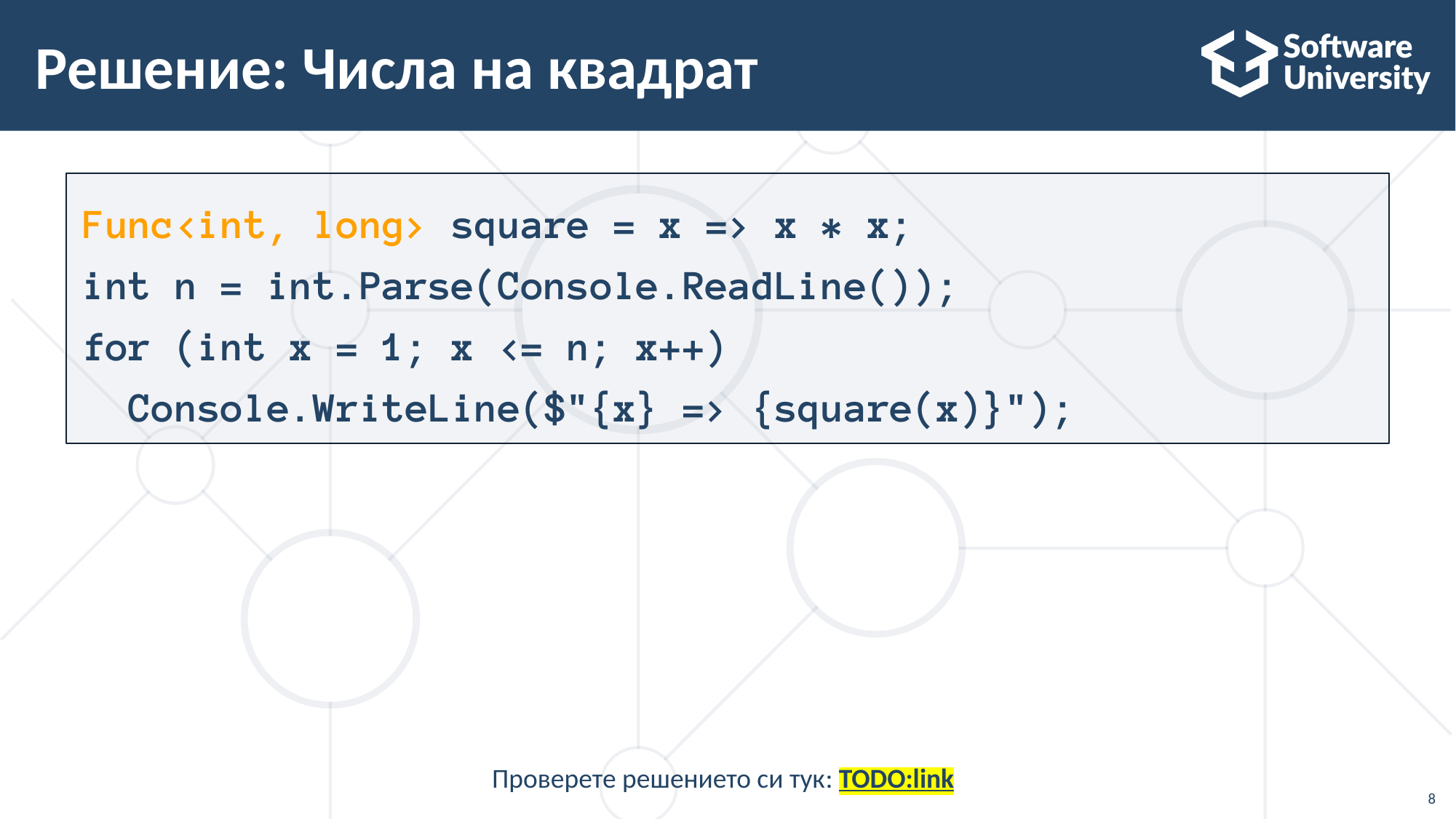

# Решение: Числа на квадрат
Func<int, long> square = x => x * x;
int n = int.Parse(Console.ReadLine());
for (int x = 1; x <= n; x++)
  Console.WriteLine($"{x} => {square(x)}");
Проверете решението си тук: TODO:link
8